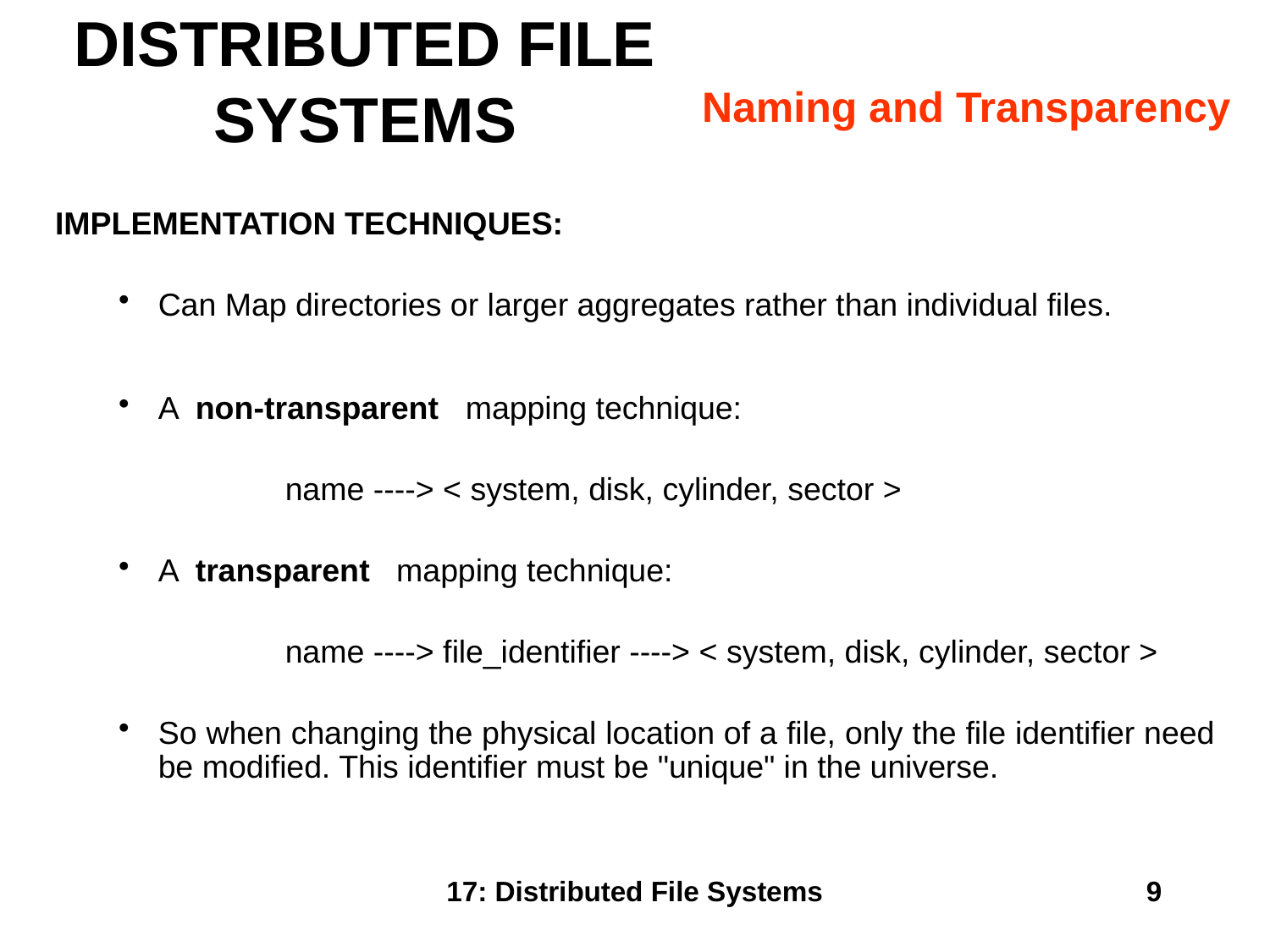

# DISTRIBUTED FILE SYSTEMS
Naming and Transparency
IMPLEMENTATION TECHNIQUES:

Can Map directories or larger aggregates rather than individual files.

A  non-transparent   mapping technique:

		name ----> < system, disk, cylinder, sector >

A  transparent   mapping technique:

		name ----> file_identifier ----> < system, disk, cylinder, sector >

So when changing the physical location of a file, only the file identifier need be modified. This identifier must be "unique" in the universe.

17: Distributed File Systems
9